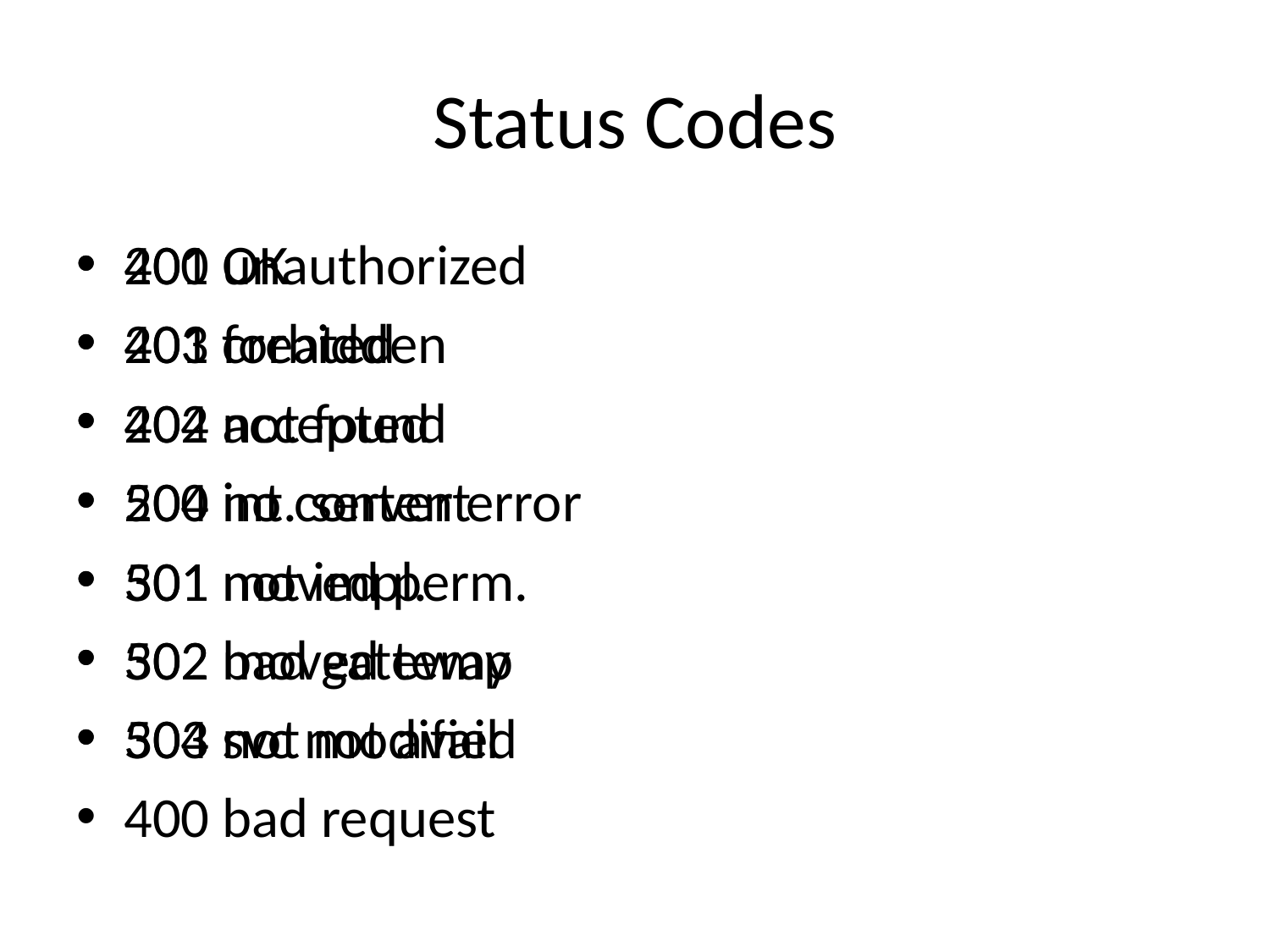

# Status Codes
200 OK
201 created
202 accepted
204 no content
301 moved perm.
302 moved temp
304 not modified
400 bad request
401 unauthorized
403 forbidden
404 not found
500 int. server error
501 not impl.
502 bad gateway
503 svc not avail